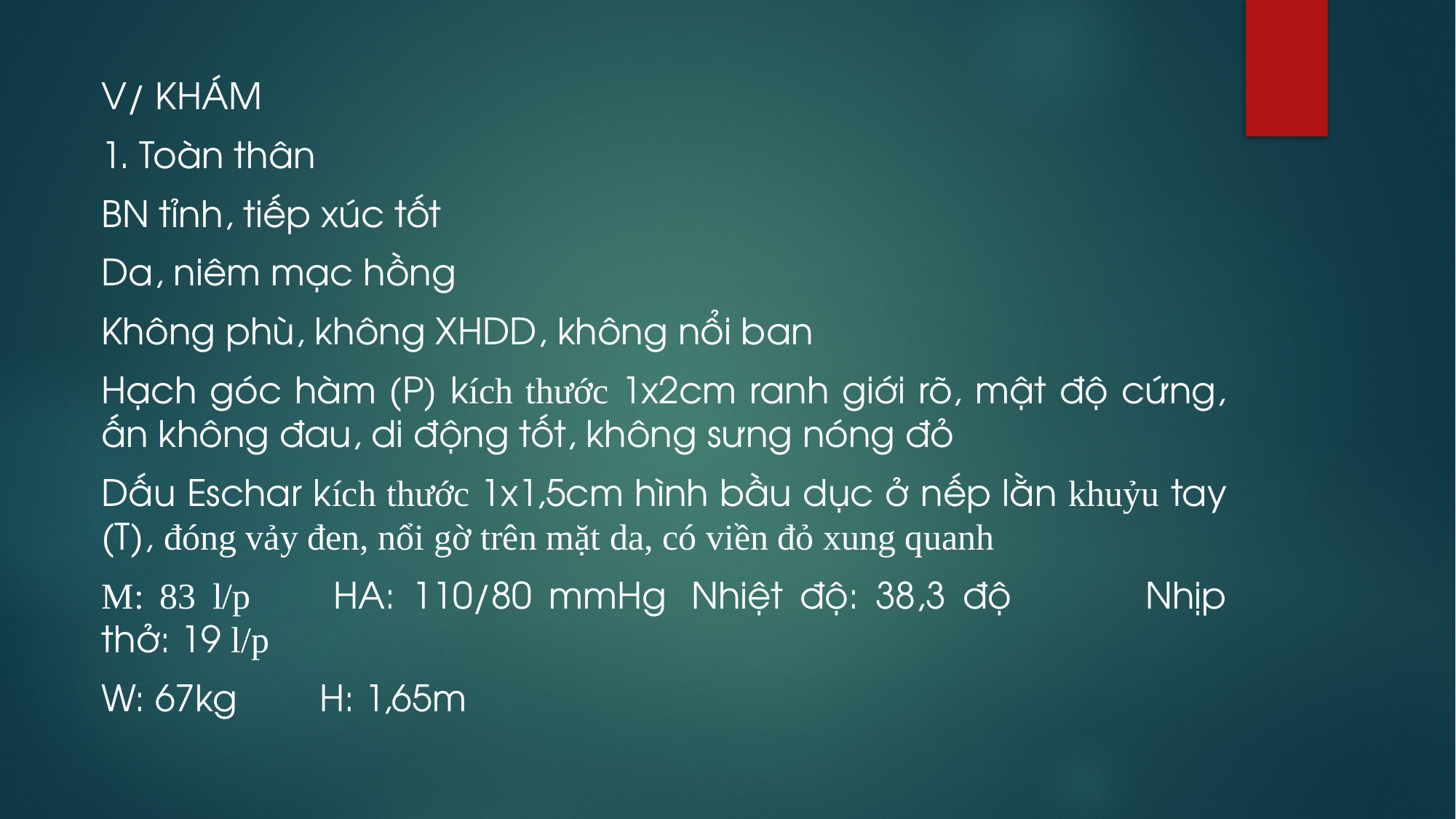

V/ KHÁM
1. Toàn thân
BN tỉnh, tiếp xúc tốt
Da, niêm mạc hồng
Không phù, không XHDD, không nổi ban
Hạch góc hàm (P) kích thước 1x2cm ranh giới rõ, mật độ cứng, ấn không đau, di động tốt, không sưng nóng đỏ
Dấu Eschar kích thước 1x1,5cm hình bầu dục ở nếp lằn khuỷu tay (T), đóng vảy đen, nổi gờ trên mặt da, có viền đỏ xung quanh
M: 83 l/p	HA: 110/80 mmHg	 Nhiệt độ: 38,3 độ 		Nhịp thở: 19 l/p
W: 67kg	H: 1,65m